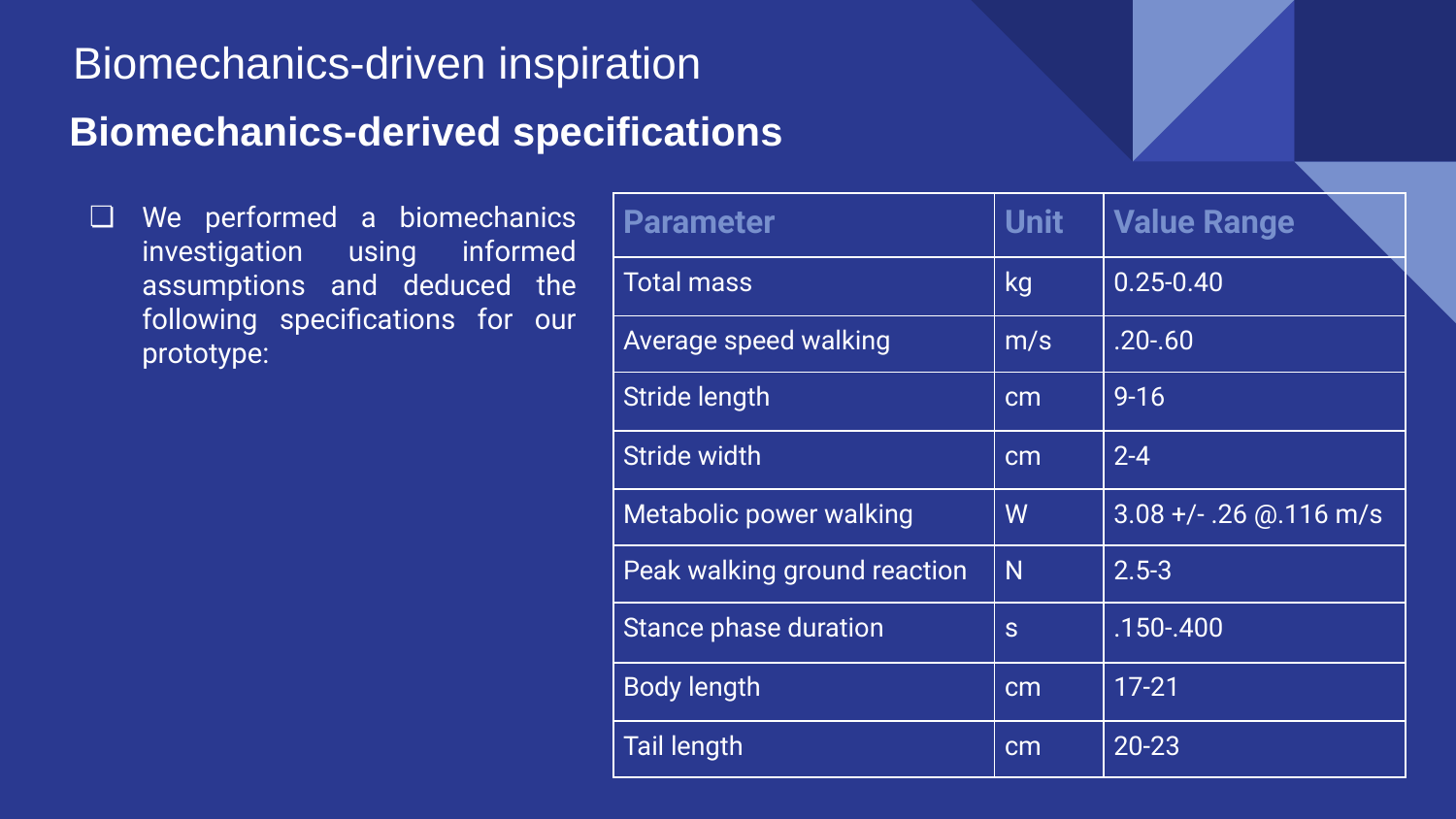

# Biomechanics-driven inspiration
Biomechanics-derived specifications
We performed a biomechanics investigation using informed assumptions and deduced the following specifications for our prototype:

| Parameter | Unit | Value Range |
| --- | --- | --- |
| Total mass | kg | 0.25-0.40 |
| Average speed walking | m/s | .20-.60 |
| Stride length | cm | 9-16 |
| Stride width | cm | 2-4 |
| Metabolic power walking | W | 3.08 +/- .26 @.116 m/s |
| Peak walking ground reaction | N | 2.5-3 |
| Stance phase duration | s | .150-.400 |
| Body length | cm | 17-21 |
| Tail length | cm | 20-23 |